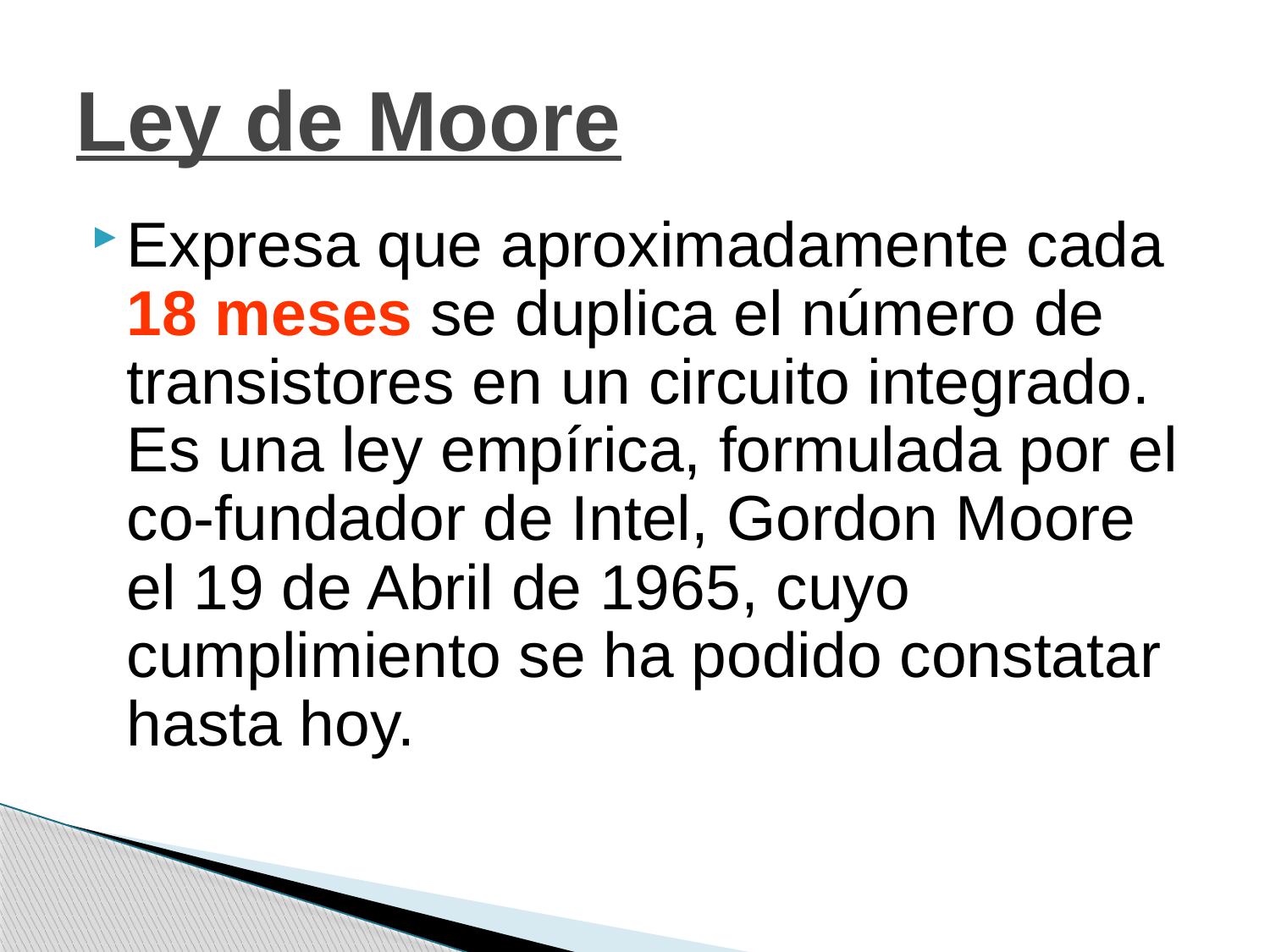

# Ley de Moore
Expresa que aproximadamente cada 18 meses se duplica el número de transistores en un circuito integrado. Es una ley empírica, formulada por el co-fundador de Intel, Gordon Moore el 19 de Abril de 1965, cuyo cumplimiento se ha podido constatar hasta hoy.